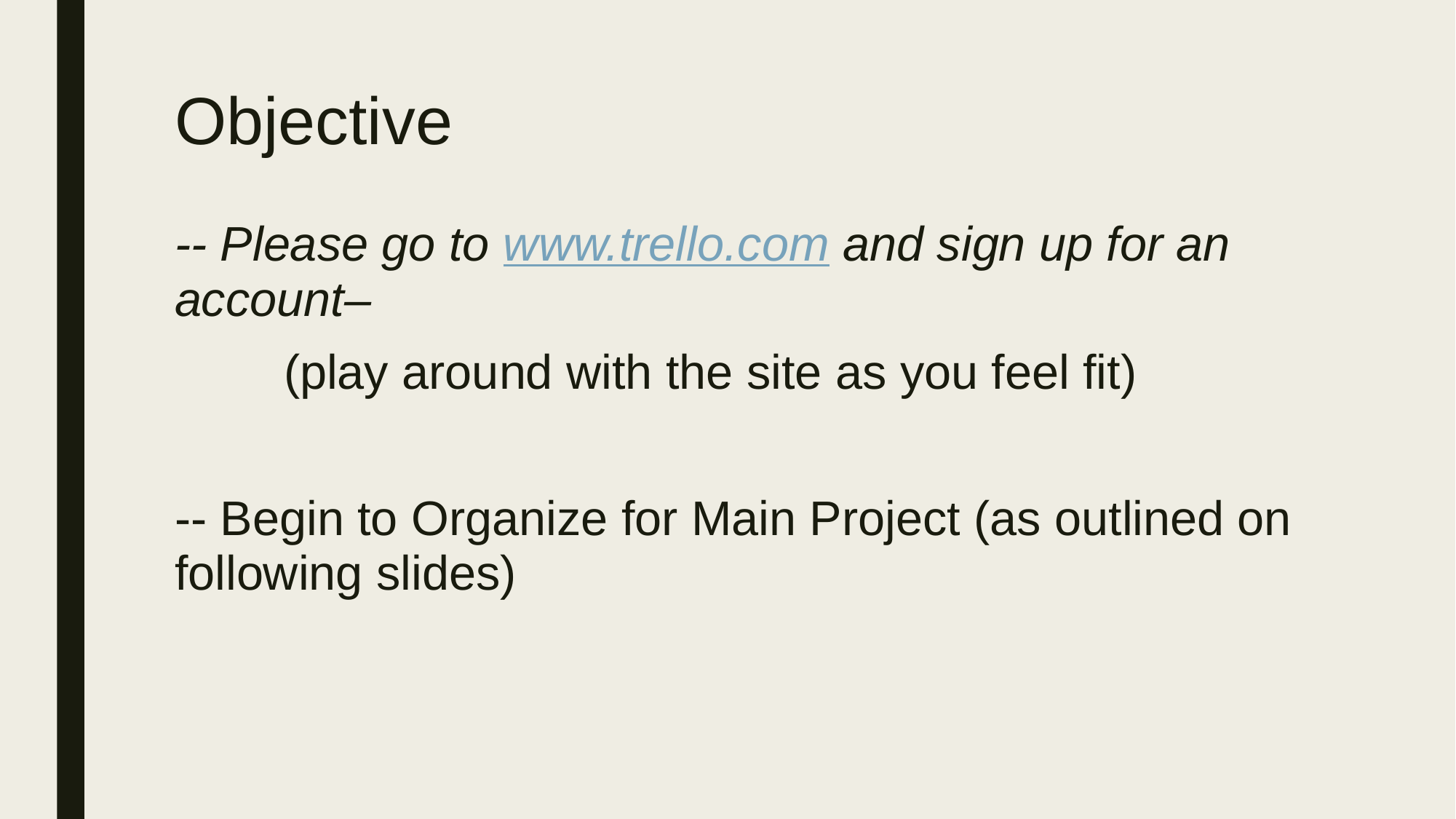

# Objective
-- Please go to www.trello.com and sign up for an account–
	(play around with the site as you feel fit)

-- Begin to Organize for Main Project (as outlined on following slides)